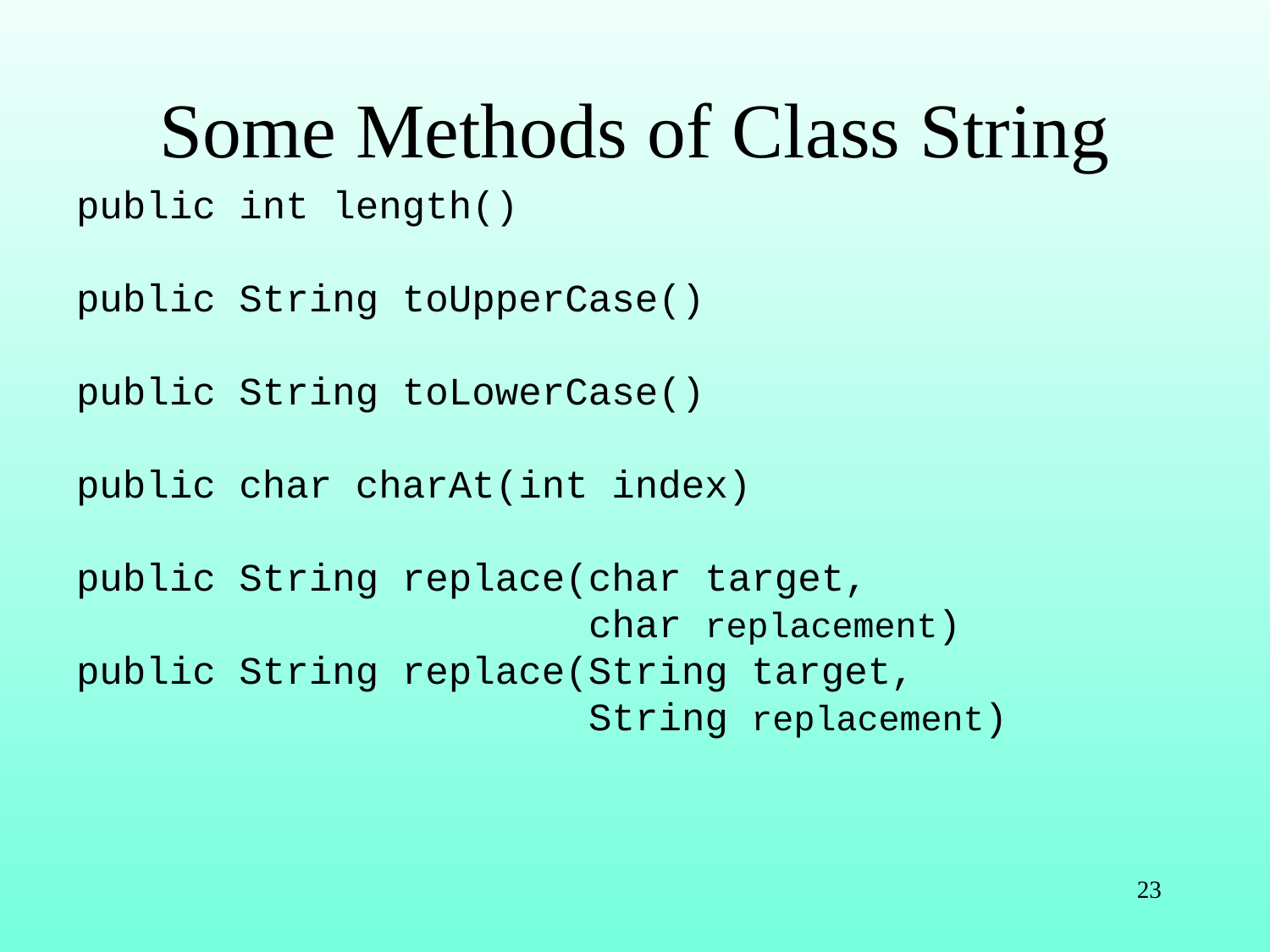

# Some Methods of Class String
public int length()

public String toUpperCase()

public String toLowerCase()

public char charAt(int index)

public String replace(char target,
                      char replacement)
public String replace(String target,
                      String replacement)

23